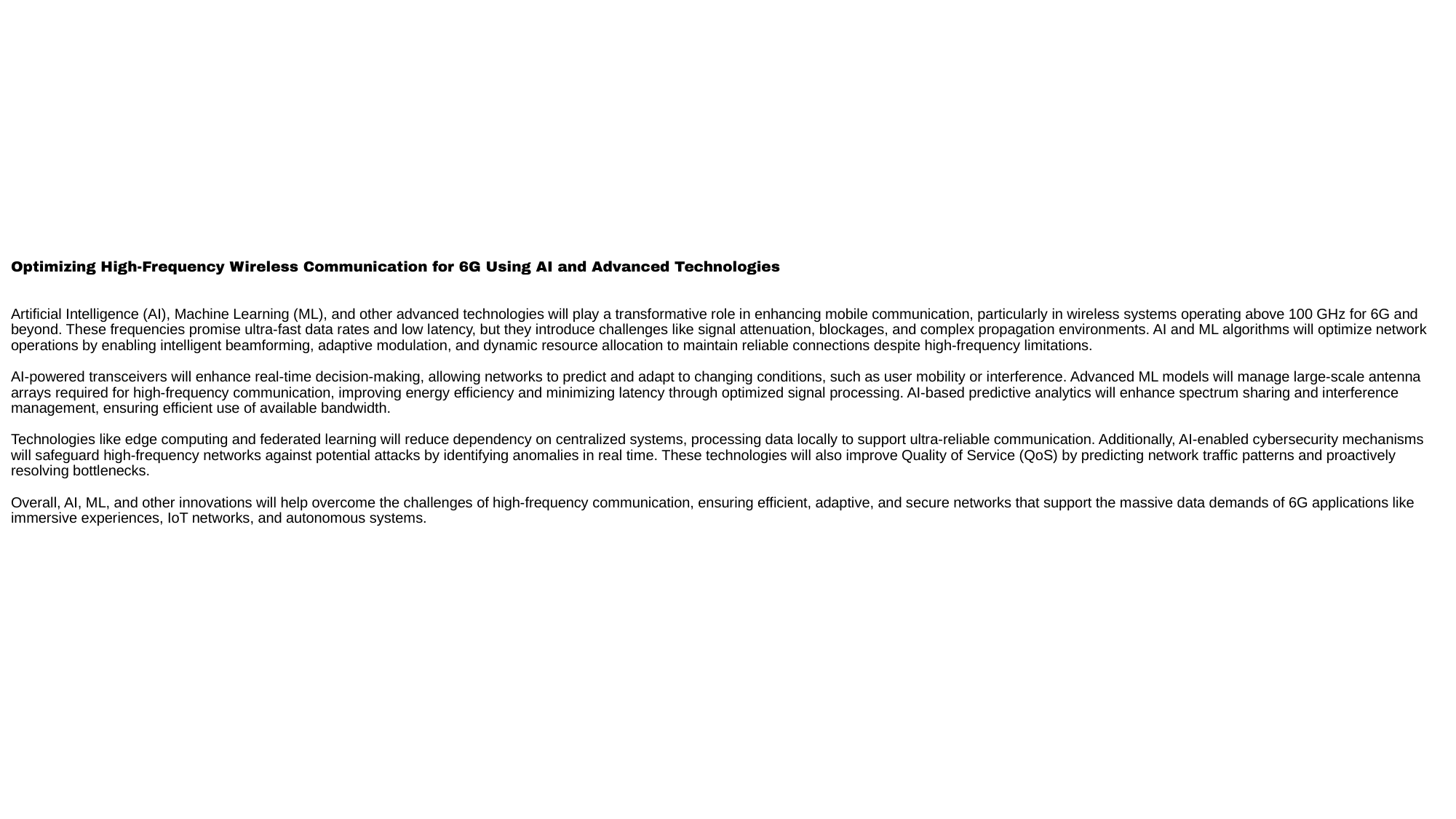

# Optimizing High-Frequency Wireless Communication for 6G Using AI and Advanced Technologies Artificial Intelligence (AI), Machine Learning (ML), and other advanced technologies will play a transformative role in enhancing mobile communication, particularly in wireless systems operating above 100 GHz for 6G and beyond. These frequencies promise ultra-fast data rates and low latency, but they introduce challenges like signal attenuation, blockages, and complex propagation environments. AI and ML algorithms will optimize network operations by enabling intelligent beamforming, adaptive modulation, and dynamic resource allocation to maintain reliable connections despite high-frequency limitations. AI-powered transceivers will enhance real-time decision-making, allowing networks to predict and adapt to changing conditions, such as user mobility or interference. Advanced ML models will manage large-scale antenna arrays required for high-frequency communication, improving energy efficiency and minimizing latency through optimized signal processing. AI-based predictive analytics will enhance spectrum sharing and interference management, ensuring efficient use of available bandwidth. Technologies like edge computing and federated learning will reduce dependency on centralized systems, processing data locally to support ultra-reliable communication. Additionally, AI-enabled cybersecurity mechanisms will safeguard high-frequency networks against potential attacks by identifying anomalies in real time. These technologies will also improve Quality of Service (QoS) by predicting network traffic patterns and proactively resolving bottlenecks. Overall, AI, ML, and other innovations will help overcome the challenges of high-frequency communication, ensuring efficient, adaptive, and secure networks that support the massive data demands of 6G applications like immersive experiences, IoT networks, and autonomous systems.